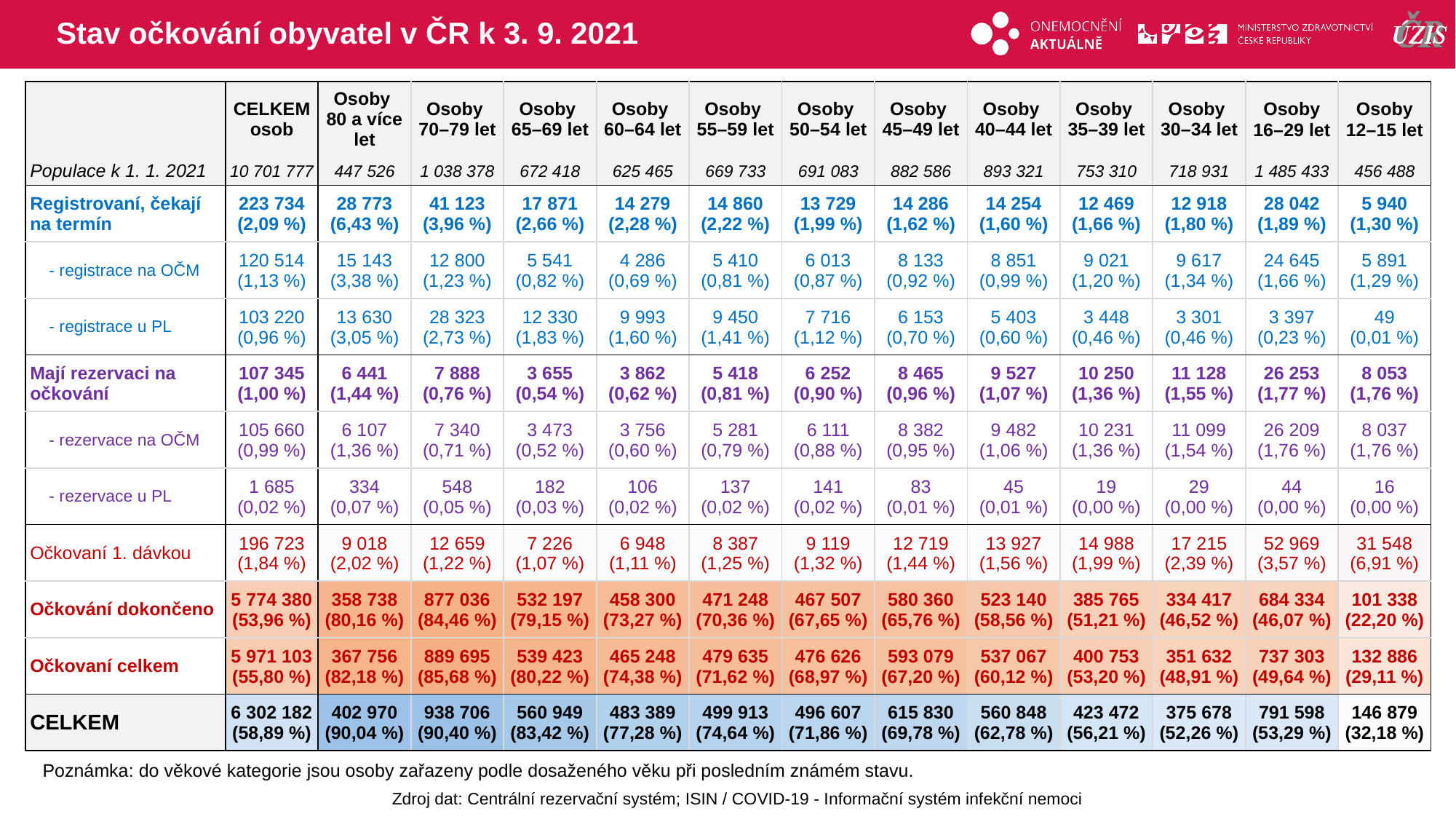

# Stav očkování obyvatel v ČR k 3. 9. 2021
|  | CELKEM osob | Osoby 80 a více let | Osoby 70–79 let | Osoby 65–69 let | Osoby 60–64 let | Osoby 55–59 let | Osoby 50–54 let | Osoby 45–49 let | Osoby 40–44 let | Osoby 35–39 let | Osoby 30–34 let | Osoby 16–29 let | Osoby 12–15 let |
| --- | --- | --- | --- | --- | --- | --- | --- | --- | --- | --- | --- | --- | --- |
| Populace k 1. 1. 2021 | 10 701 777 | 447 526 | 1 038 378 | 672 418 | 625 465 | 669 733 | 691 083 | 882 586 | 893 321 | 753 310 | 718 931 | 1 485 433 | 456 488 |
| Registrovaní, čekají na termín | 223 734 (2,09 %) | 28 773 (6,43 %) | 41 123 (3,96 %) | 17 871 (2,66 %) | 14 279 (2,28 %) | 14 860 (2,22 %) | 13 729 (1,99 %) | 14 286 (1,62 %) | 14 254 (1,60 %) | 12 469 (1,66 %) | 12 918 (1,80 %) | 28 042 (1,89 %) | 5 940 (1,30 %) |
| - registrace na OČM | 120 514 (1,13 %) | 15 143 (3,38 %) | 12 800 (1,23 %) | 5 541 (0,82 %) | 4 286 (0,69 %) | 5 410 (0,81 %) | 6 013 (0,87 %) | 8 133 (0,92 %) | 8 851 (0,99 %) | 9 021 (1,20 %) | 9 617 (1,34 %) | 24 645 (1,66 %) | 5 891 (1,29 %) |
| - registrace u PL | 103 220 (0,96 %) | 13 630 (3,05 %) | 28 323 (2,73 %) | 12 330 (1,83 %) | 9 993 (1,60 %) | 9 450 (1,41 %) | 7 716 (1,12 %) | 6 153 (0,70 %) | 5 403 (0,60 %) | 3 448 (0,46 %) | 3 301 (0,46 %) | 3 397 (0,23 %) | 49 (0,01 %) |
| Mají rezervaci na očkování | 107 345 (1,00 %) | 6 441 (1,44 %) | 7 888 (0,76 %) | 3 655 (0,54 %) | 3 862 (0,62 %) | 5 418 (0,81 %) | 6 252 (0,90 %) | 8 465 (0,96 %) | 9 527 (1,07 %) | 10 250 (1,36 %) | 11 128 (1,55 %) | 26 253 (1,77 %) | 8 053 (1,76 %) |
| - rezervace na OČM | 105 660 (0,99 %) | 6 107 (1,36 %) | 7 340 (0,71 %) | 3 473 (0,52 %) | 3 756 (0,60 %) | 5 281 (0,79 %) | 6 111 (0,88 %) | 8 382 (0,95 %) | 9 482 (1,06 %) | 10 231 (1,36 %) | 11 099 (1,54 %) | 26 209 (1,76 %) | 8 037 (1,76 %) |
| - rezervace u PL | 1 685 (0,02 %) | 334 (0,07 %) | 548 (0,05 %) | 182 (0,03 %) | 106 (0,02 %) | 137 (0,02 %) | 141 (0,02 %) | 83 (0,01 %) | 45 (0,01 %) | 19 (0,00 %) | 29 (0,00 %) | 44 (0,00 %) | 16 (0,00 %) |
| Očkovaní 1. dávkou | 196 723 (1,84 %) | 9 018 (2,02 %) | 12 659 (1,22 %) | 7 226 (1,07 %) | 6 948 (1,11 %) | 8 387 (1,25 %) | 9 119 (1,32 %) | 12 719 (1,44 %) | 13 927 (1,56 %) | 14 988 (1,99 %) | 17 215 (2,39 %) | 52 969 (3,57 %) | 31 548 (6,91 %) |
| Očkování dokončeno | 5 774 380 (53,96 %) | 358 738 (80,16 %) | 877 036 (84,46 %) | 532 197 (79,15 %) | 458 300 (73,27 %) | 471 248 (70,36 %) | 467 507 (67,65 %) | 580 360 (65,76 %) | 523 140 (58,56 %) | 385 765 (51,21 %) | 334 417 (46,52 %) | 684 334 (46,07 %) | 101 338 (22,20 %) |
| Očkovaní celkem | 5 971 103 (55,80 %) | 367 756 (82,18 %) | 889 695 (85,68 %) | 539 423 (80,22 %) | 465 248 (74,38 %) | 479 635 (71,62 %) | 476 626 (68,97 %) | 593 079 (67,20 %) | 537 067 (60,12 %) | 400 753 (53,20 %) | 351 632 (48,91 %) | 737 303 (49,64 %) | 132 886 (29,11 %) |
| CELKEM | 6 302 182 (58,89 %) | 402 970 (90,04 %) | 938 706 (90,40 %) | 560 949 (83,42 %) | 483 389 (77,28 %) | 499 913 (74,64 %) | 496 607 (71,86 %) | 615 830 (69,78 %) | 560 848 (62,78 %) | 423 472 (56,21 %) | 375 678 (52,26 %) | 791 598 (53,29 %) | 146 879 (32,18 %) |
|  |  |  |  |  |  |  |  |  |  |  |  |  |
| --- | --- | --- | --- | --- | --- | --- | --- | --- | --- | --- | --- | --- |
|  |  |  |  |  |  |  |  |  |  |  |  |  |
|  |  |  |  |  |  |  |  |  |  |  |  |  |
|  |  |  |  |  |  |  |  |  |  |  |  |  |
Poznámka: do věkové kategorie jsou osoby zařazeny podle dosaženého věku při posledním známém stavu.
Zdroj dat: Centrální rezervační systém; ISIN / COVID-19 - Informační systém infekční nemoci